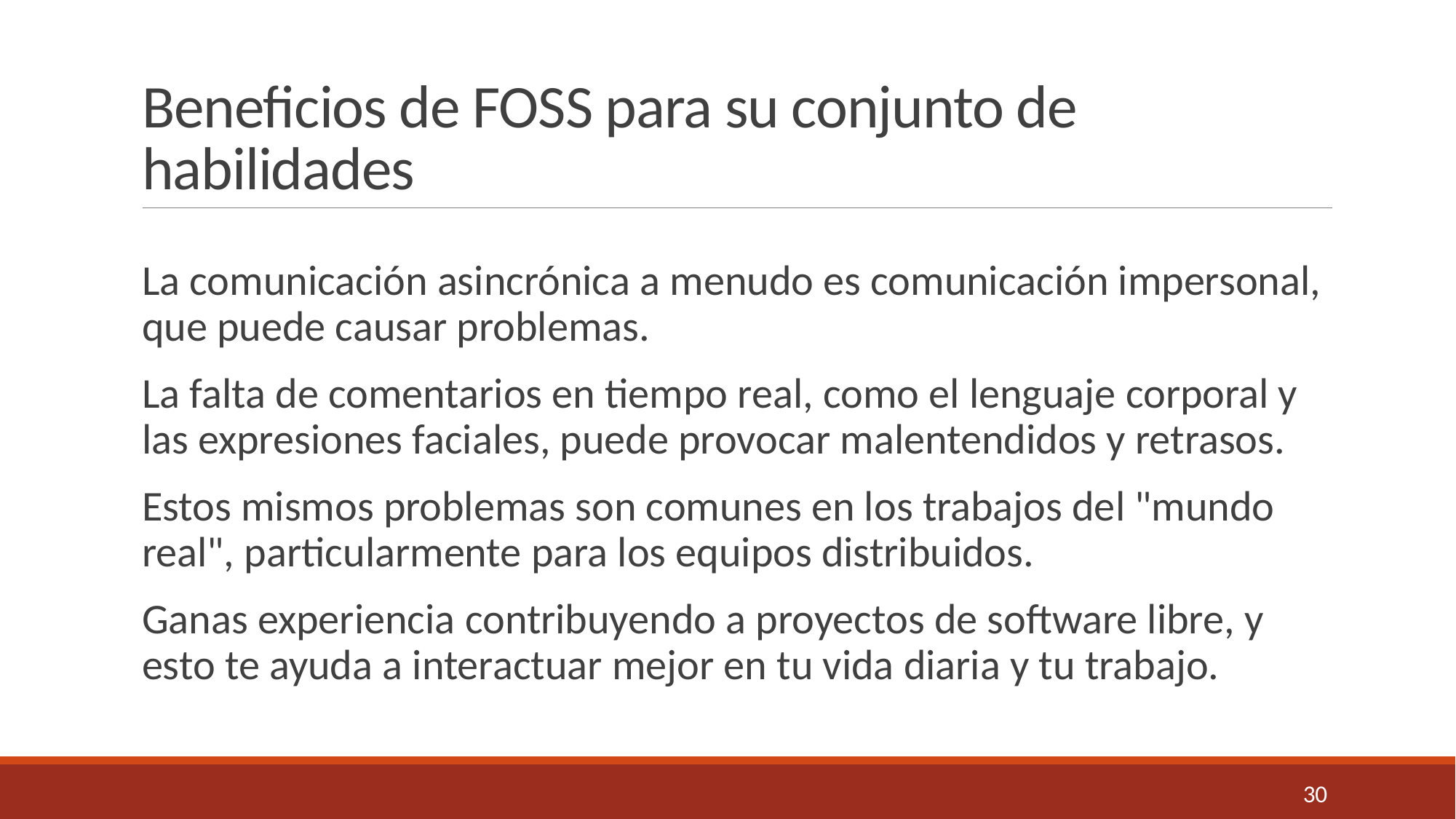

# Beneficios de FOSS para su conjunto de habilidades
La comunicación asincrónica a menudo es comunicación impersonal, que puede causar problemas.
La falta de comentarios en tiempo real, como el lenguaje corporal y las expresiones faciales, puede provocar malentendidos y retrasos.
Estos mismos problemas son comunes en los trabajos del "mundo real", particularmente para los equipos distribuidos.
Ganas experiencia contribuyendo a proyectos de software libre, y esto te ayuda a interactuar mejor en tu vida diaria y tu trabajo.
30